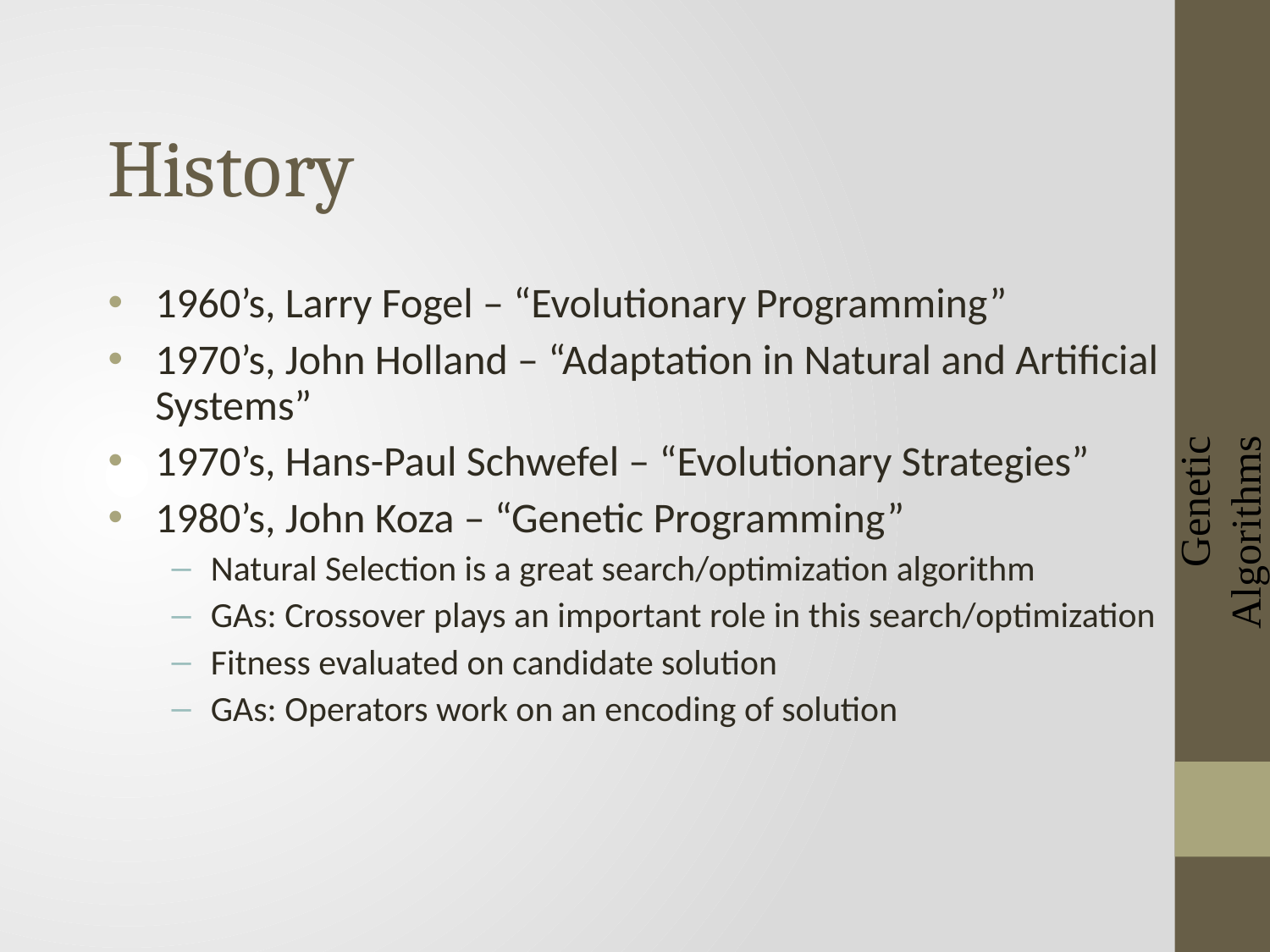

# History
Genetic Algorithms
1960’s, Larry Fogel – “Evolutionary Programming”
1970’s, John Holland – “Adaptation in Natural and Artificial Systems”
1970’s, Hans-Paul Schwefel – “Evolutionary Strategies”
1980’s, John Koza – “Genetic Programming”
Natural Selection is a great search/optimization algorithm
GAs: Crossover plays an important role in this search/optimization
Fitness evaluated on candidate solution
GAs: Operators work on an encoding of solution